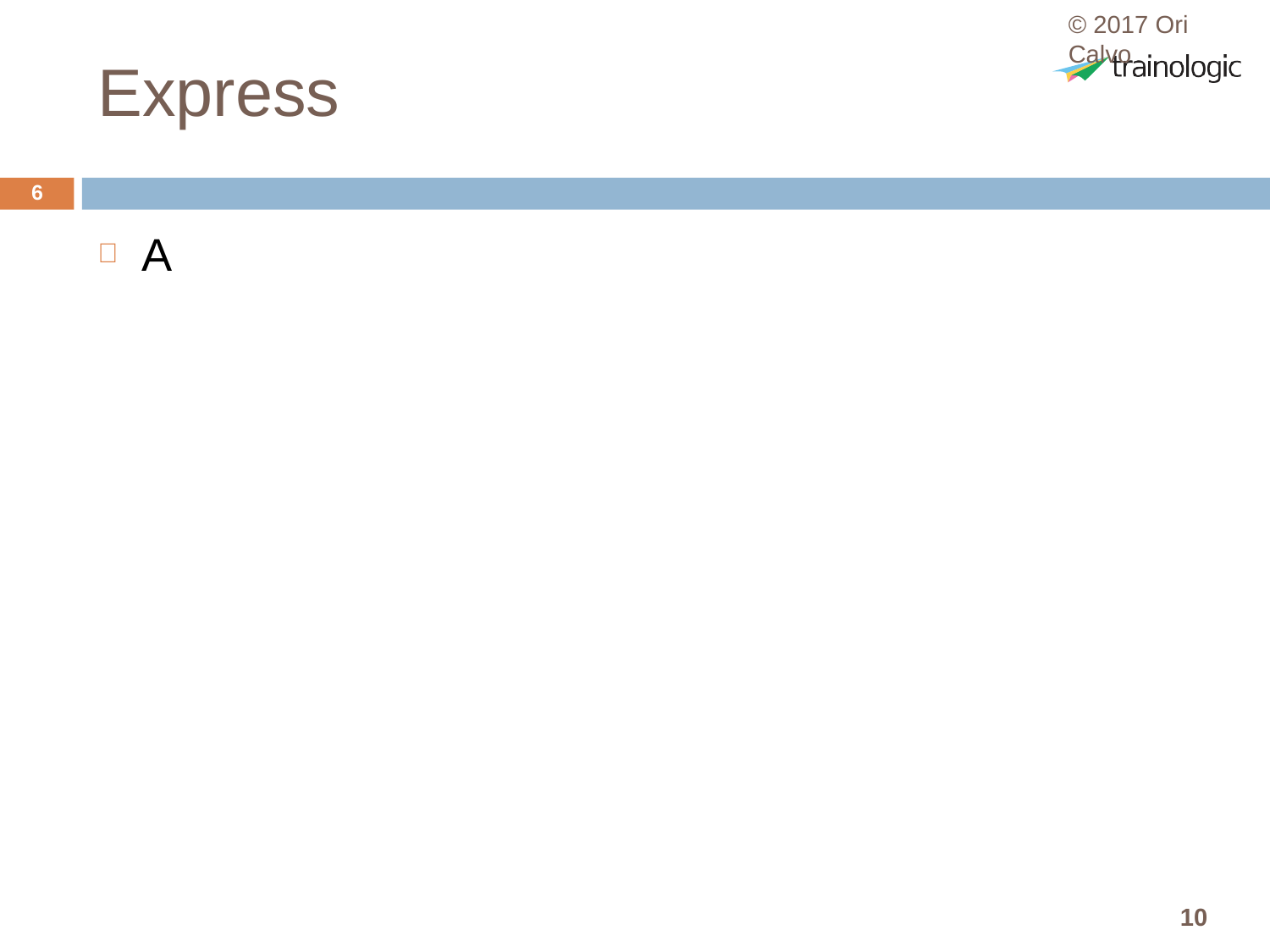

© 2017 Ori Calvo
# Express
6
A
10